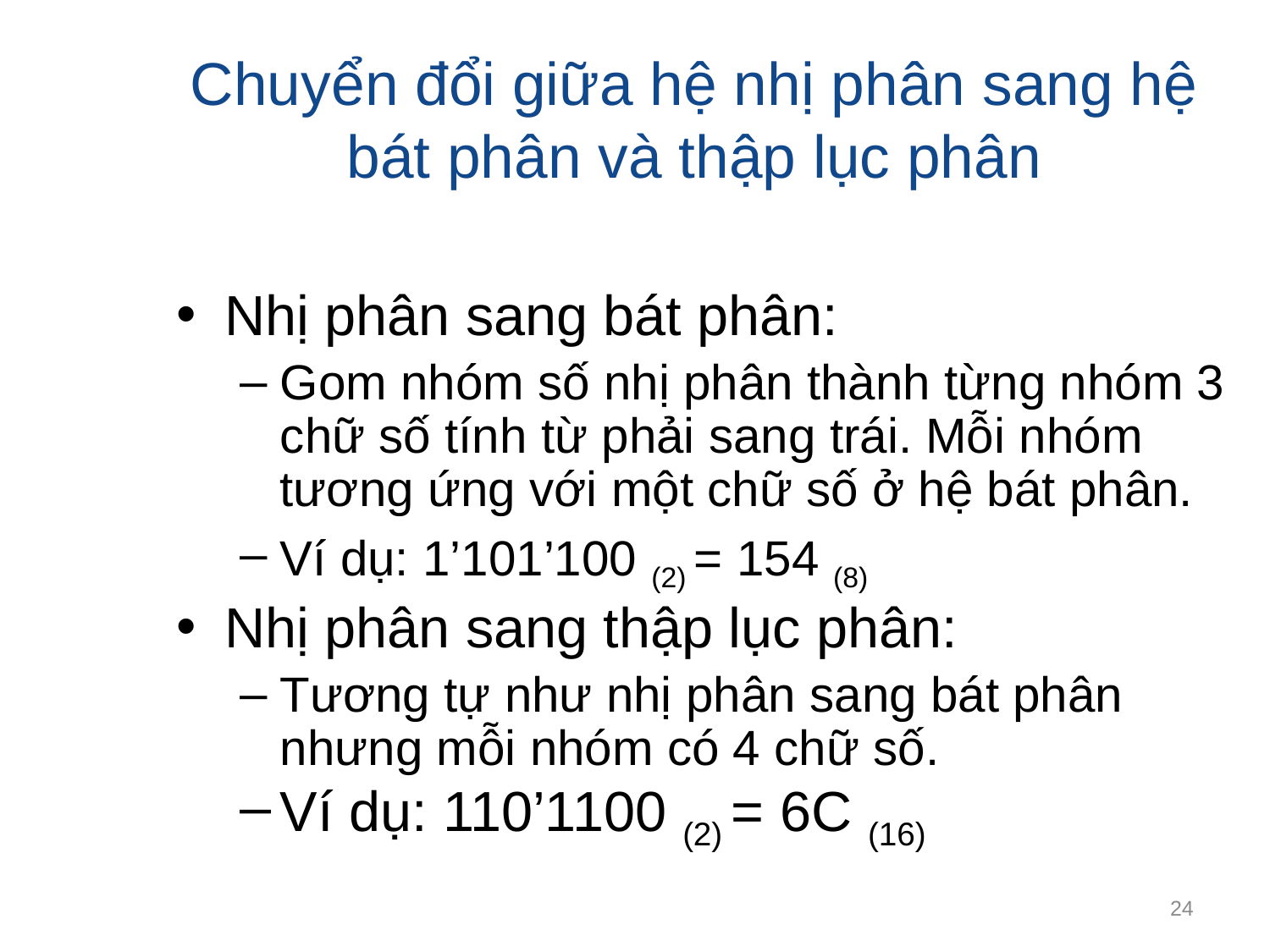

# Chuyển đổi giữa hệ nhị phân sang hệ bát phân và thập lục phân
Nhị phân sang bát phân:
Gom nhóm số nhị phân thành từng nhóm 3 chữ số tính từ phải sang trái. Mỗi nhóm tương ứng với một chữ số ở hệ bát phân.
Ví dụ: 1’101’100 (2) = 154 (8)
Nhị phân sang thập lục phân:
Tương tự như nhị phân sang bát phân nhưng mỗi nhóm có 4 chữ số.
Ví dụ: 110’1100 (2) = 6C (16)

24